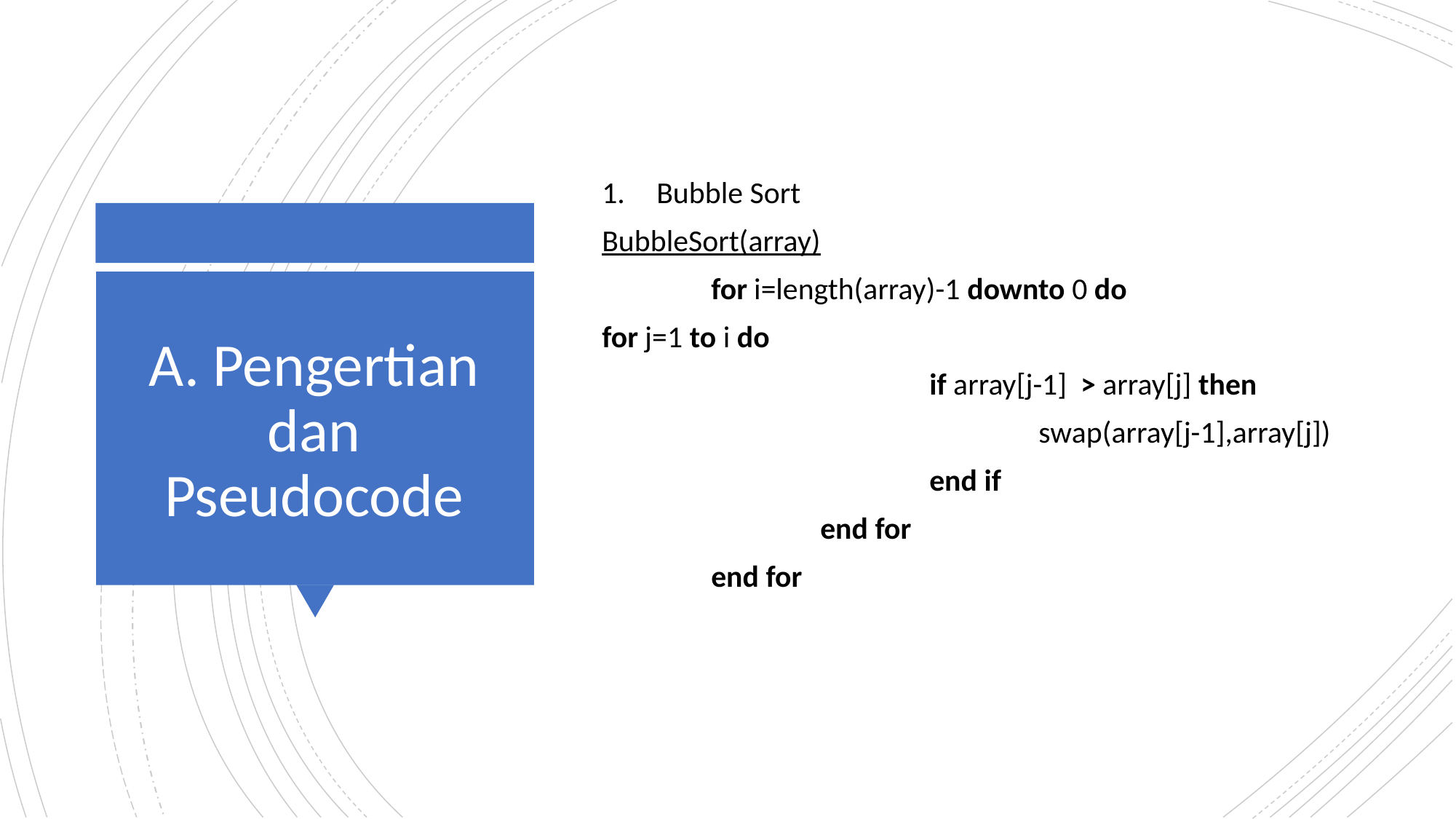

Bubble Sort
BubbleSort(array)
	for i=length(array)-1 downto 0 do
for j=1 to i do
			if array[j-1]  > array[j] then
				swap(array[j-1],array[j])
			end if
		end for
	end for

# A. Pengertian dan Pseudocode